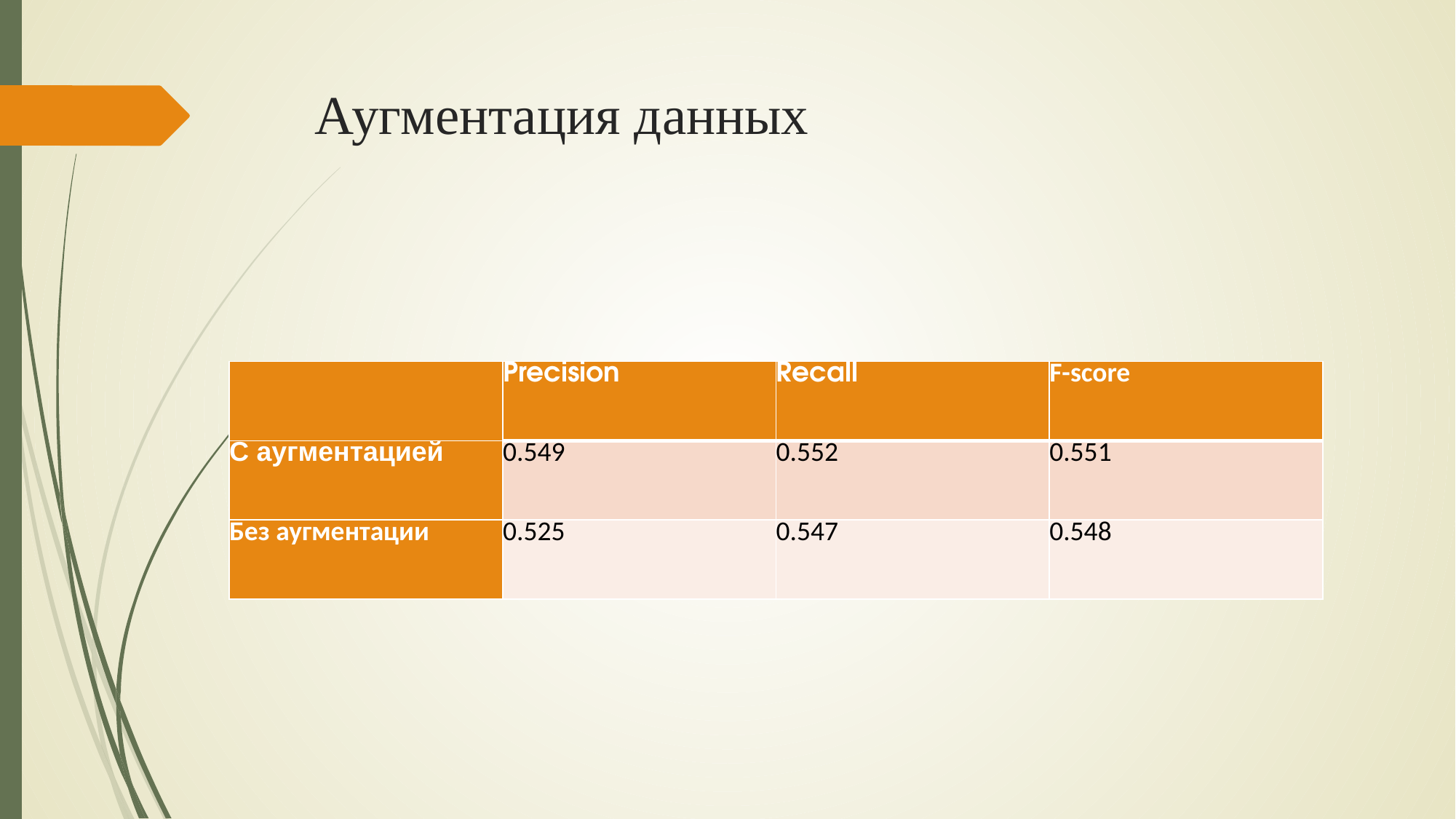

# Аугментация данных
15
|  | Precision | Recall | F-score |
| --- | --- | --- | --- |
| С аугментацией | 0.549 | 0.552 | 0.551 |
| Без аугментации | 0.525 | 0.547 | 0.548 |